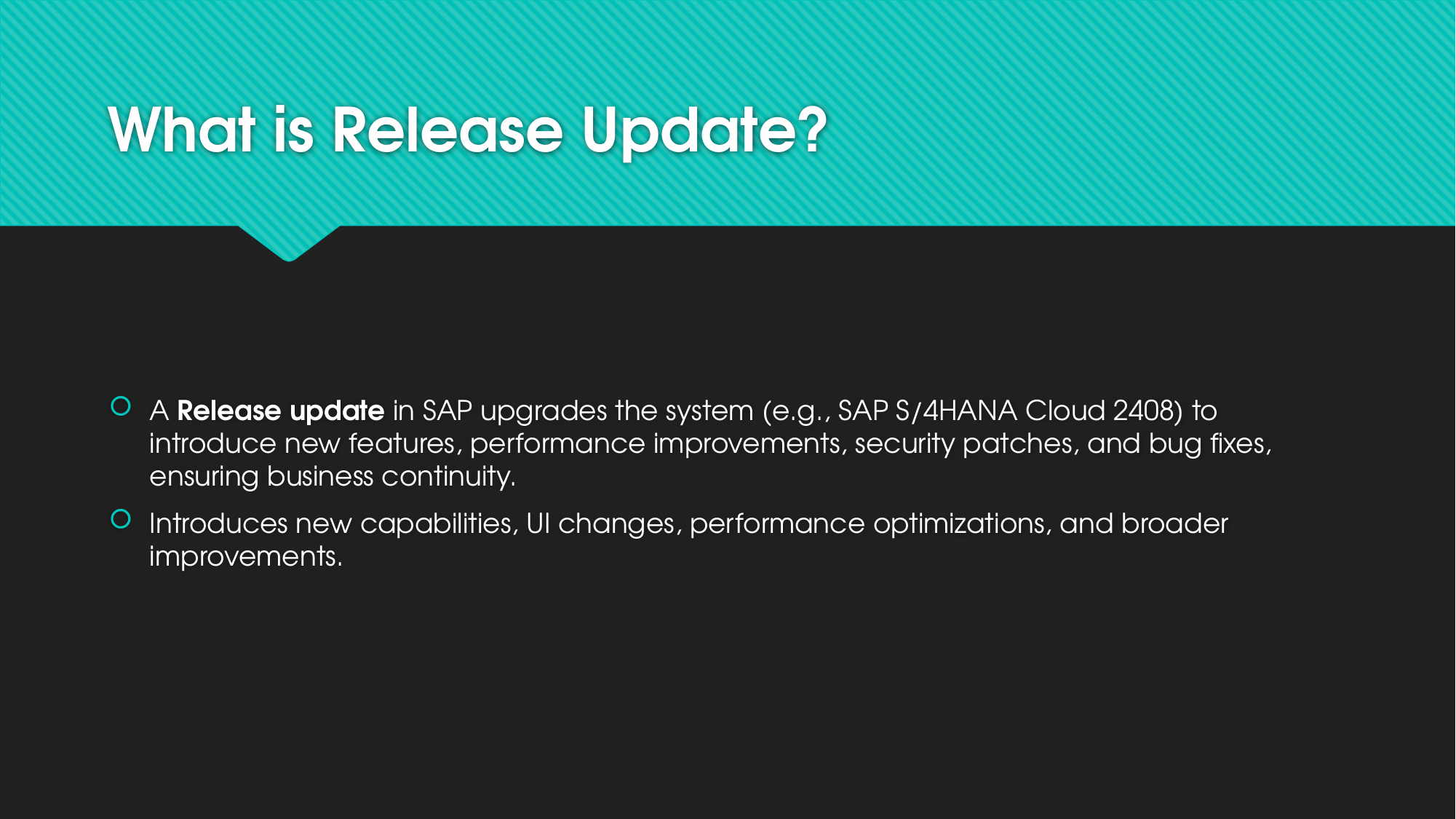

# What is Release Update?
A Release update in SAP upgrades the system (e.g., SAP S/4HANA Cloud 2408) to introduce new features, performance improvements, security patches, and bug fixes, ensuring business continuity.
Introduces new capabilities, UI changes, performance optimizations, and broader improvements.